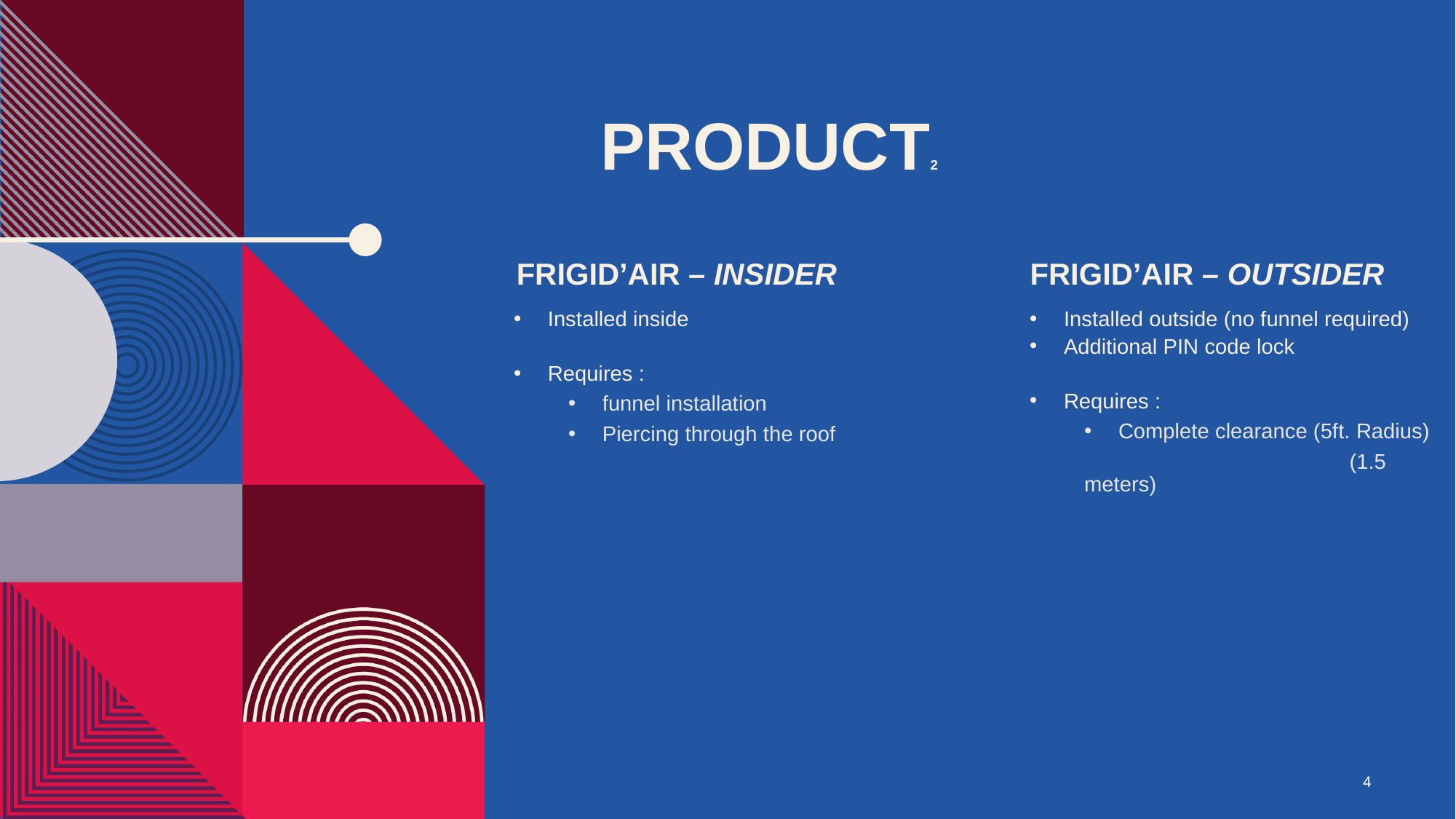

# product2
Frigid’Air – Insider
Frigid’Air – Outsider
Installed inside

Requires :
funnel installation
Piercing through the roof

Installed outside (no funnel required)
Additional PIN code lock

Requires :
Complete clearance (5ft. Radius)
                                             (1.5 meters)
4